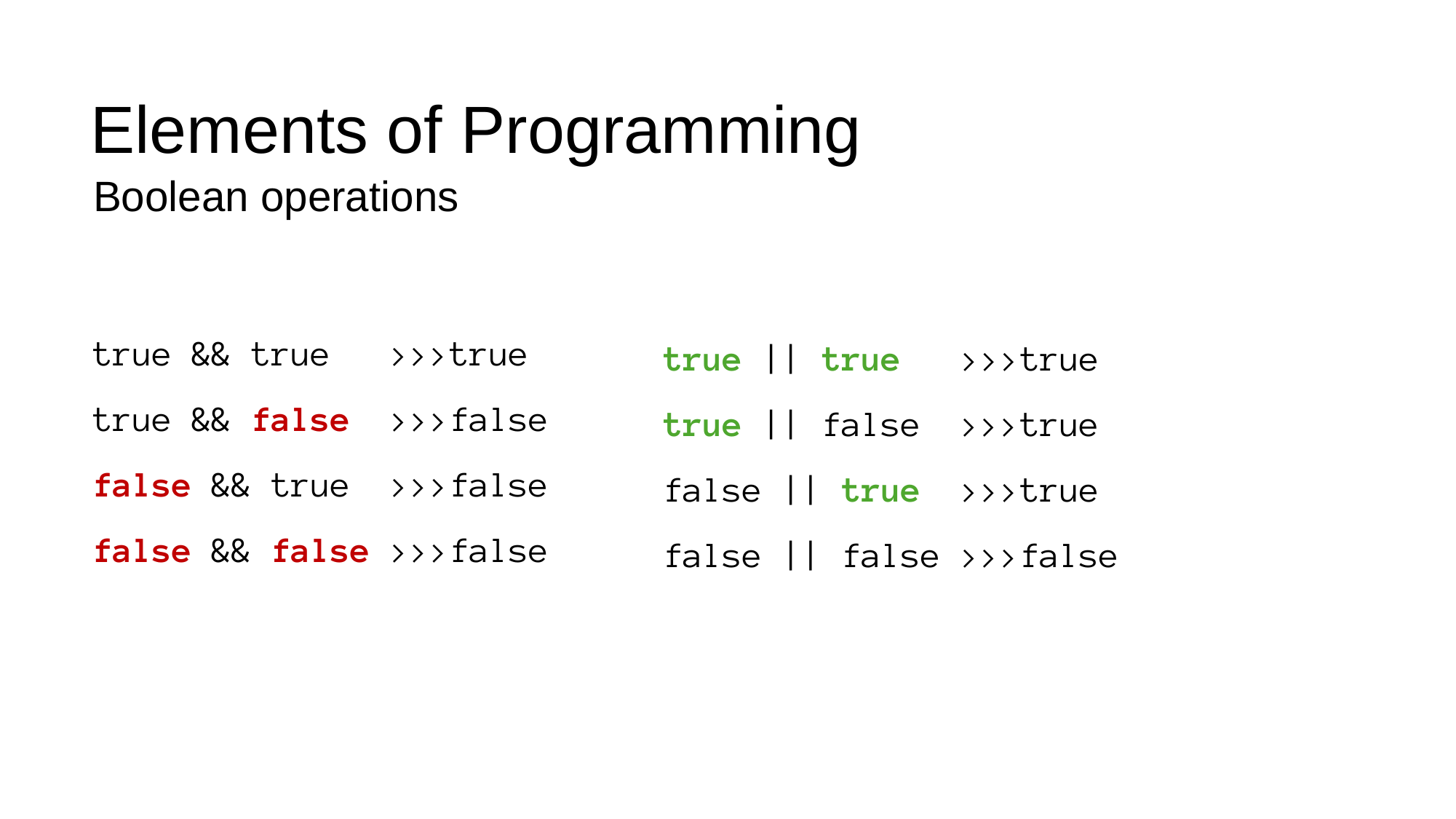

# Elements of Programming
Boolean operations
true && true   >>>true
true && false  >>>false
false && true  >>>false
false && false >>>false
true || true   >>>true
true || false  >>>true
false || true  >>>true
false || false >>>false